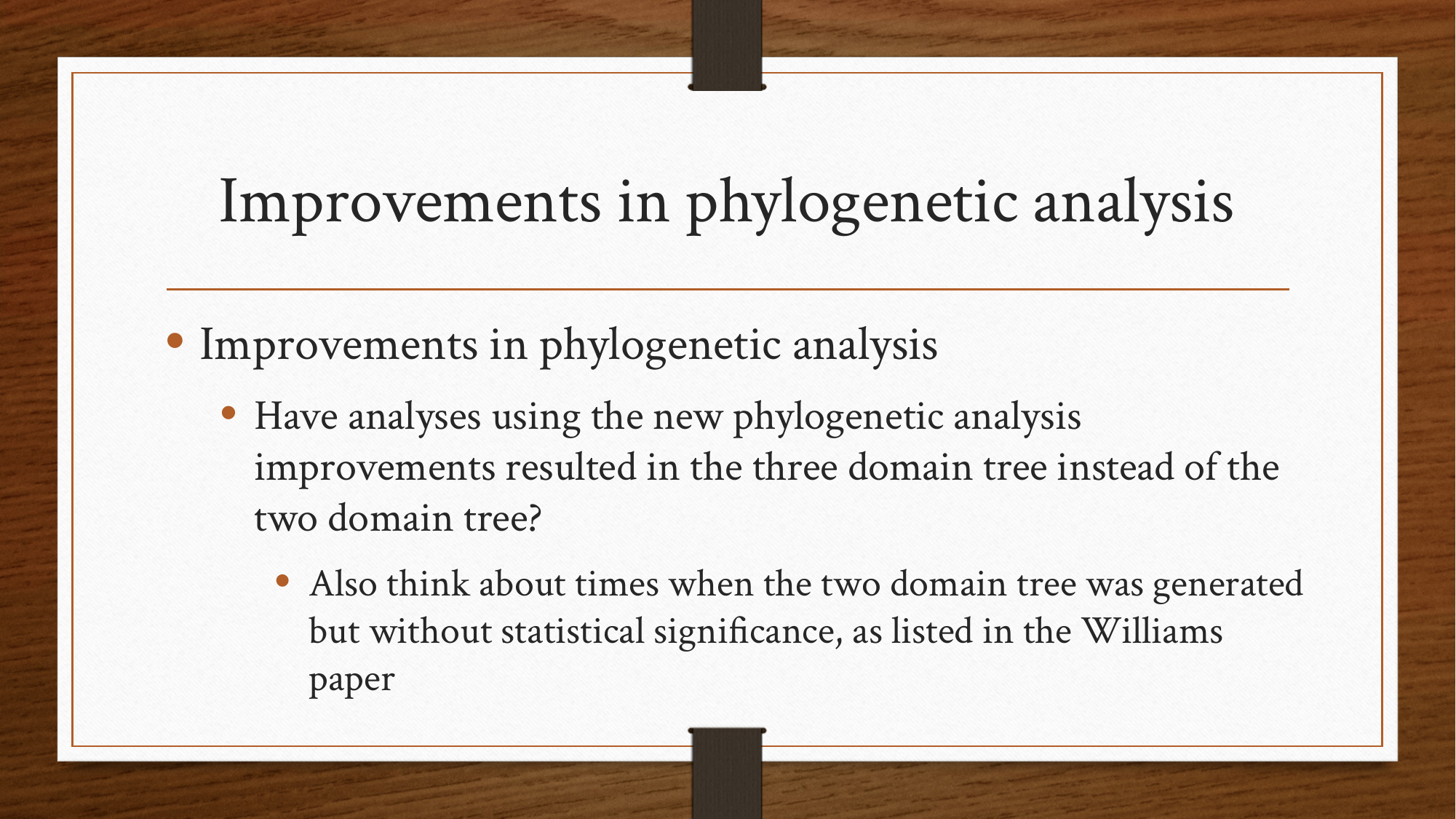

# Improvements in phylogenetic analysis
Improvements in phylogenetic analysis
Have analyses using the new phylogenetic analysis improvements resulted in the three domain tree instead of the two domain tree?
Also think about times when the two domain tree was generated but without statistical significance, as listed in the Williams paper